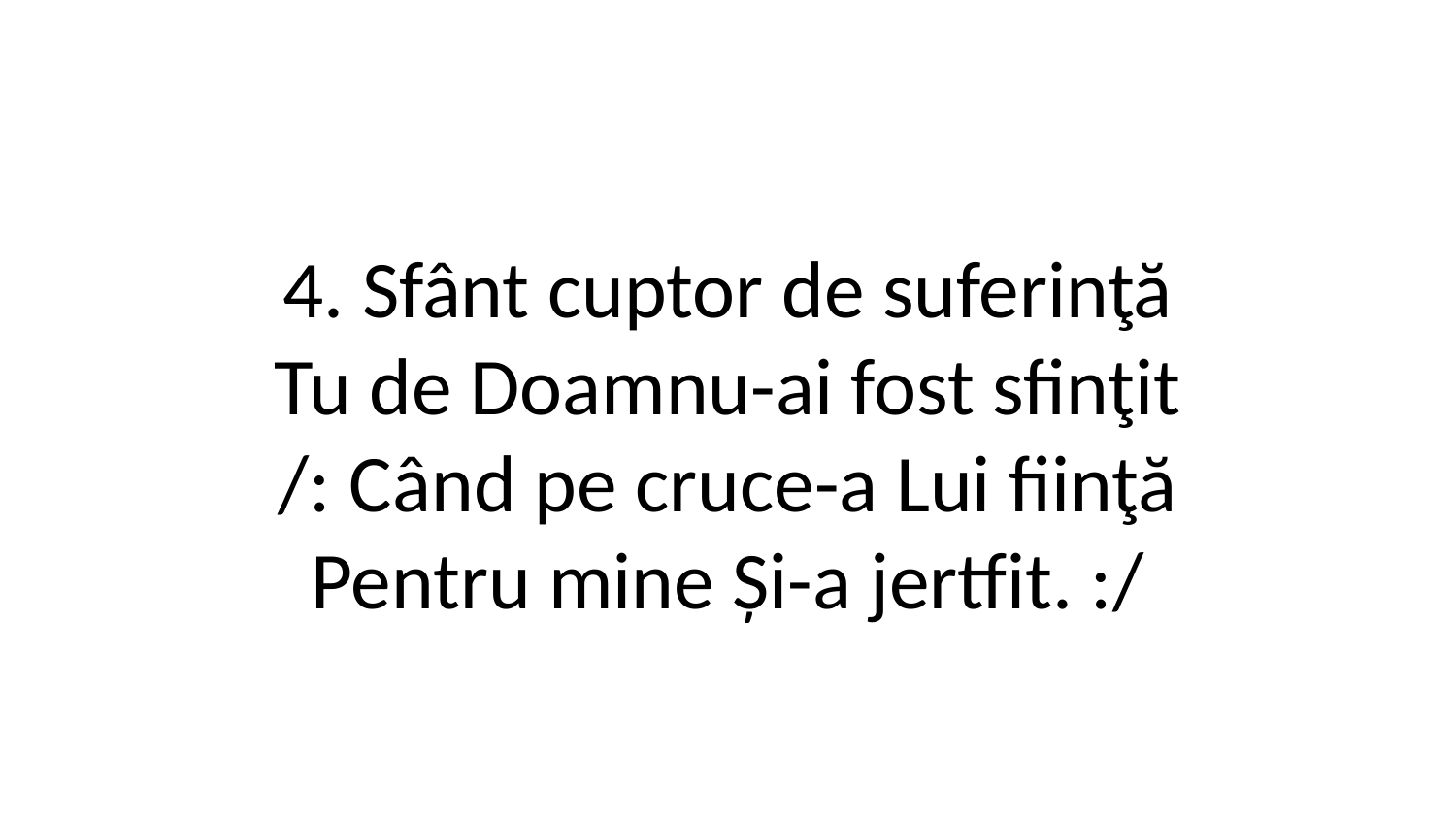

4. Sfânt cuptor de suferinţă
Tu de Doamnu-ai fost sfinţit
/: Când pe cruce-a Lui fiinţă
Pentru mine Și-a jertfit. :/